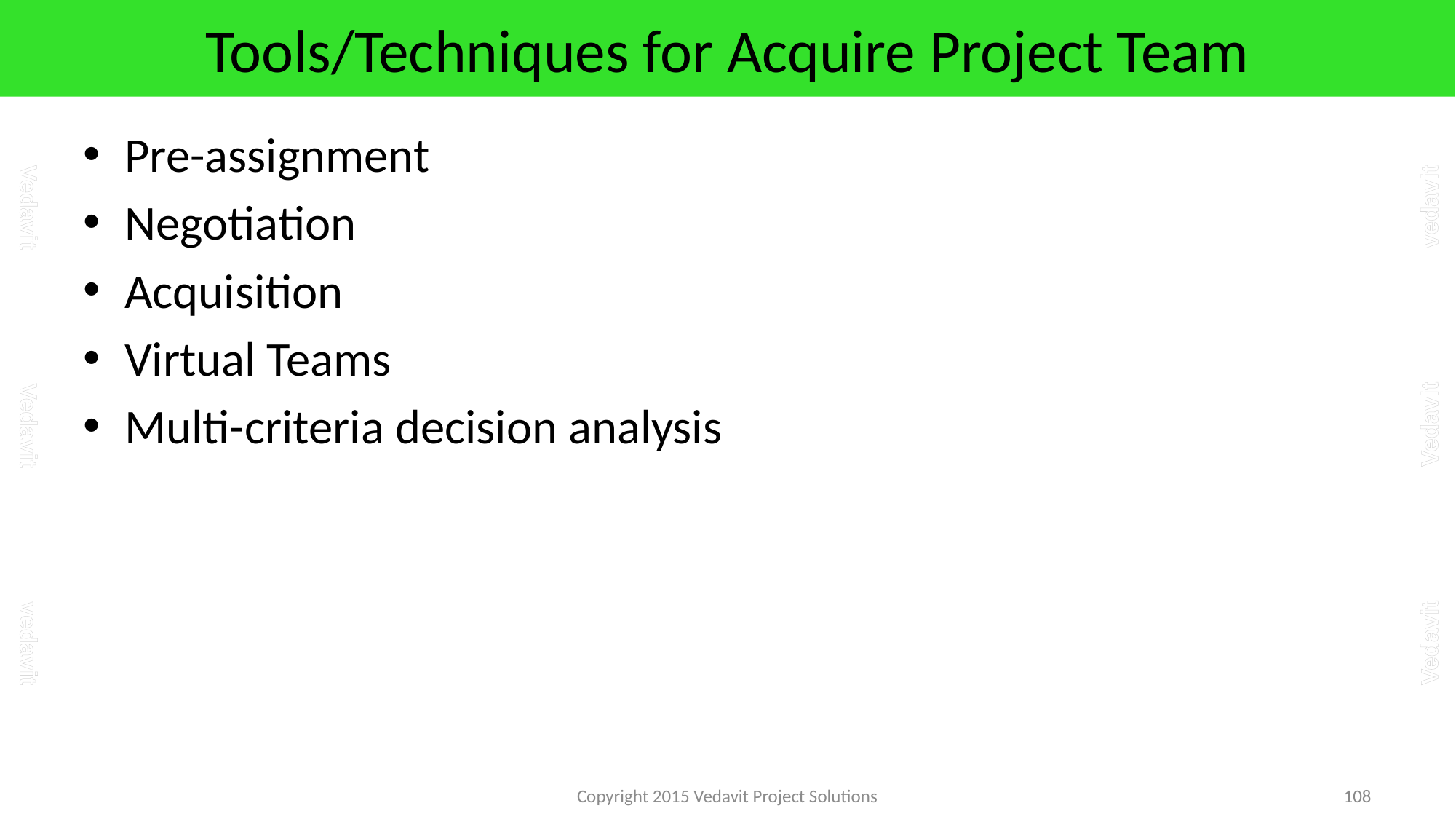

# Tools/Techniques for Acquire Project Team
Pre-assignment
Negotiation
Acquisition
Virtual Teams
Multi-criteria decision analysis
Copyright 2015 Vedavit Project Solutions
108